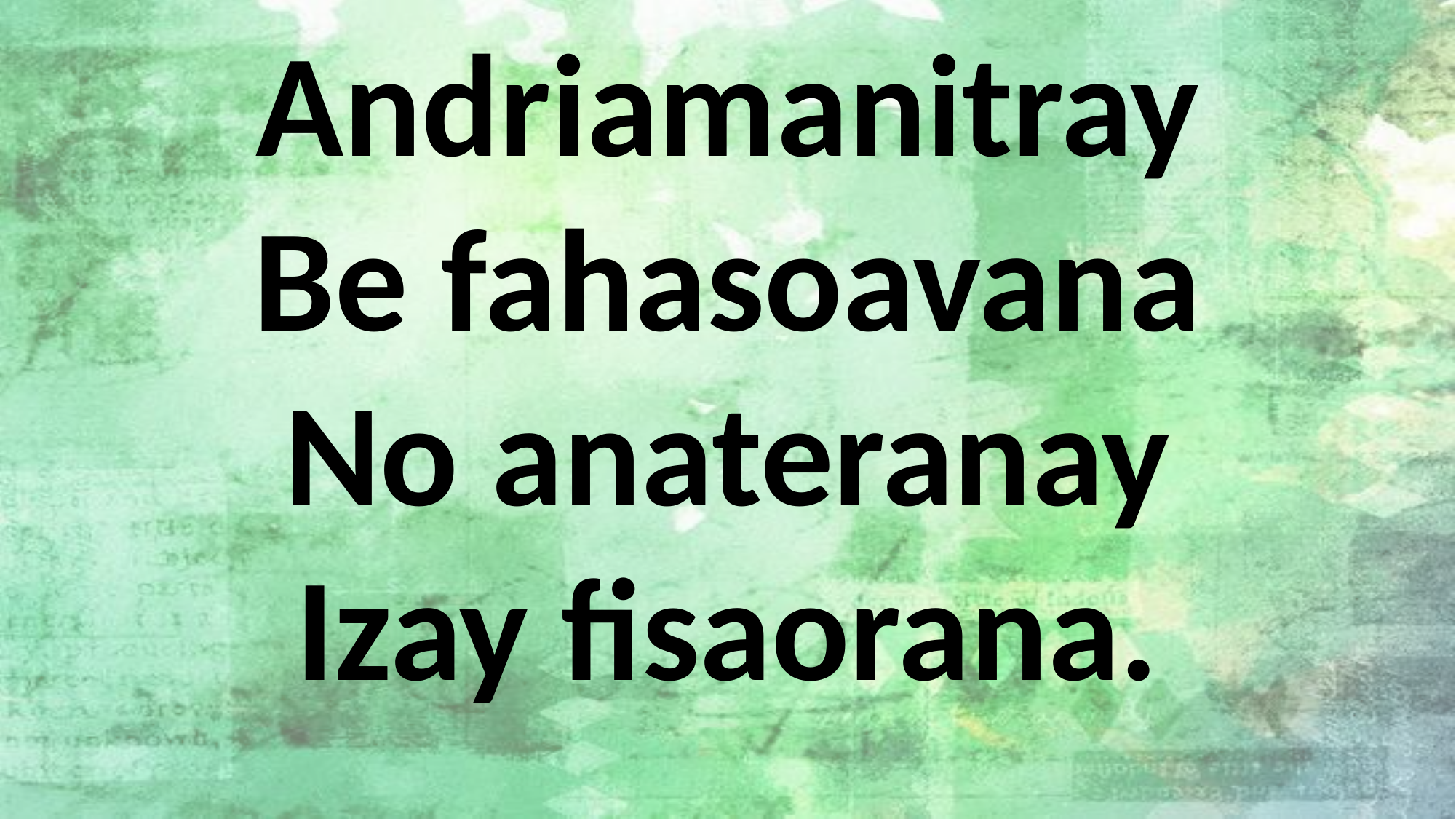

Andriamanitray
Be fahasoavana
No anateranay
Izay fisaorana.